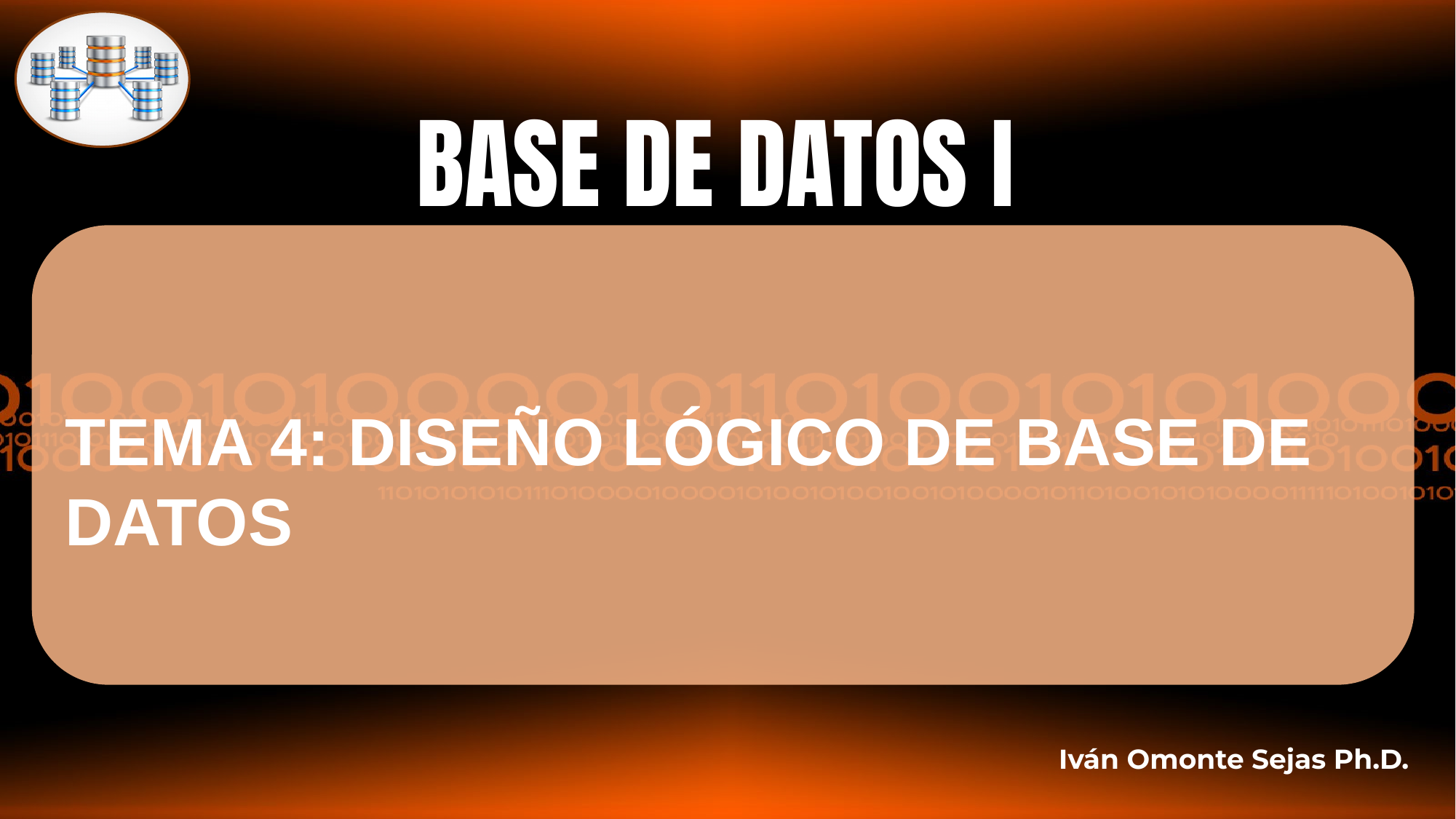

BASE DE DATOS I

TEMA 4: DISEÑO LÓGICO DE BASE DE DATOS
Iván Omonte Sejas Ph.D.